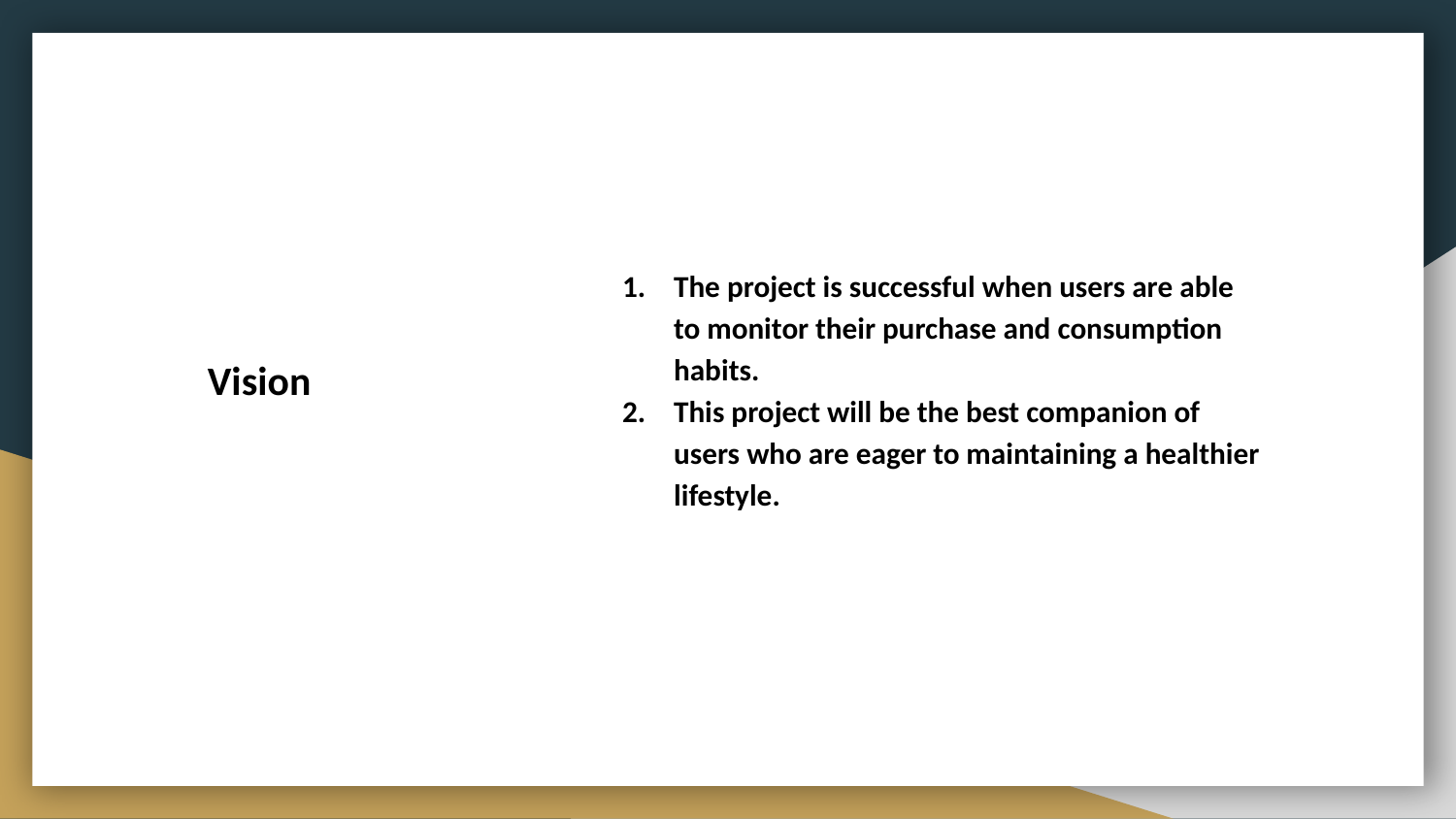

The project is successful when users are able to monitor their purchase and consumption habits.
This project will be the best companion of users who are eager to maintaining a healthier lifestyle.

Vision